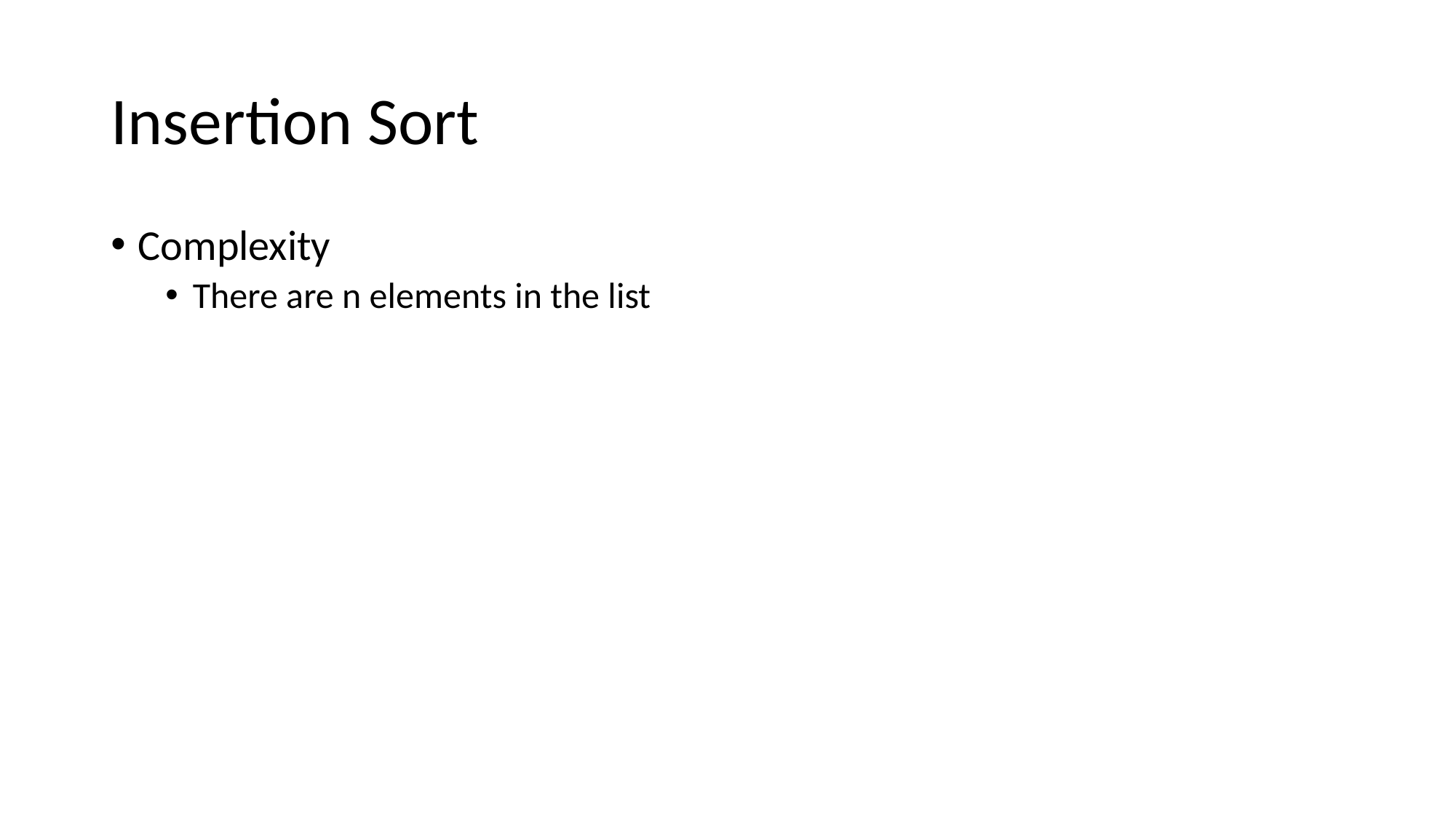

# Insertion Sort
Complexity
There are n elements in the list